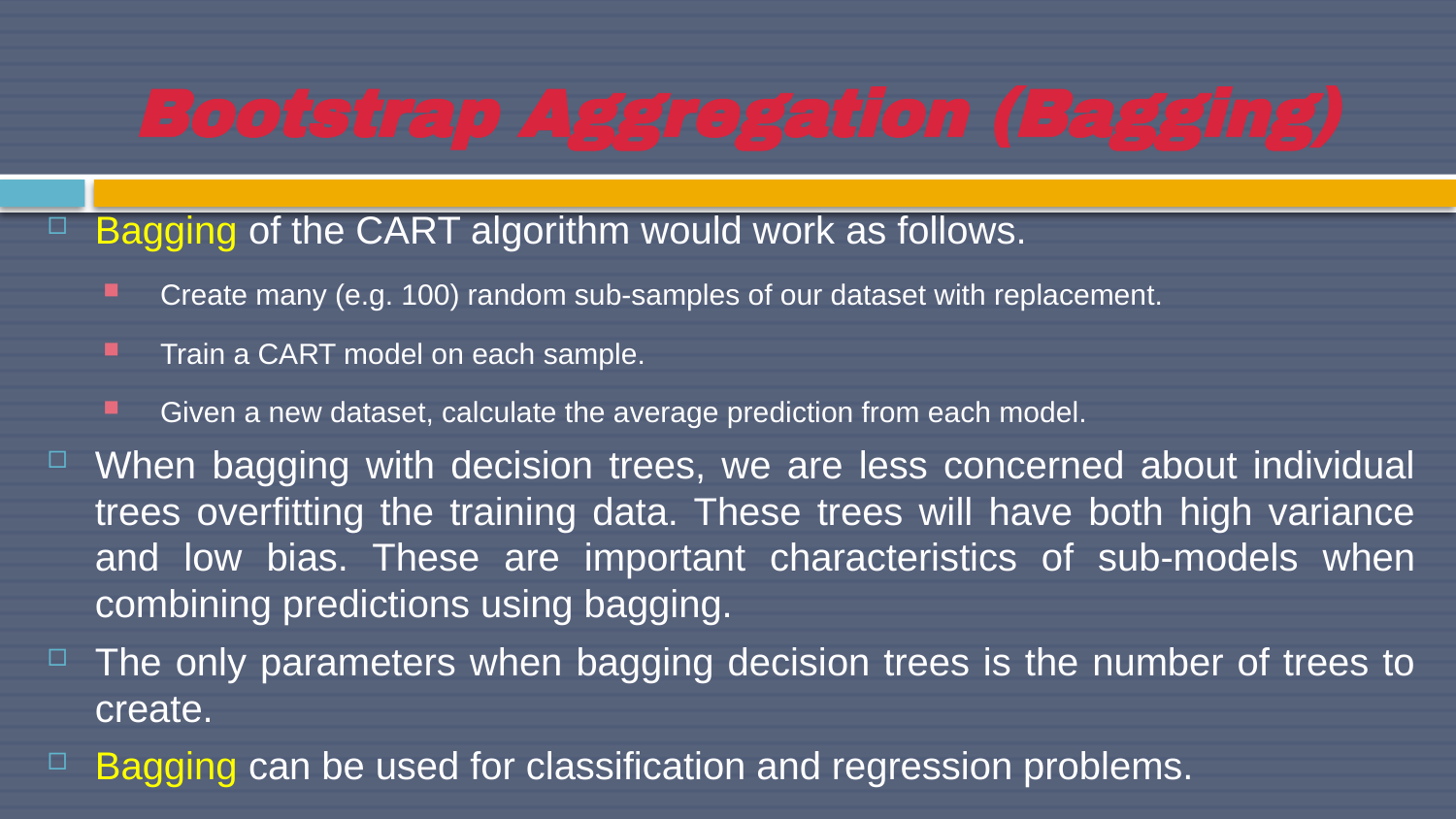

# Bootstrap Aggregation (Bagging)
Bagging of the CART algorithm would work as follows.
Create many (e.g. 100) random sub-samples of our dataset with replacement.
Train a CART model on each sample.
Given a new dataset, calculate the average prediction from each model.
When bagging with decision trees, we are less concerned about individual trees overfitting the training data. These trees will have both high variance and low bias. These are important characteristics of sub-models when combining predictions using bagging.
The only parameters when bagging decision trees is the number of trees to create.
Bagging can be used for classification and regression problems.